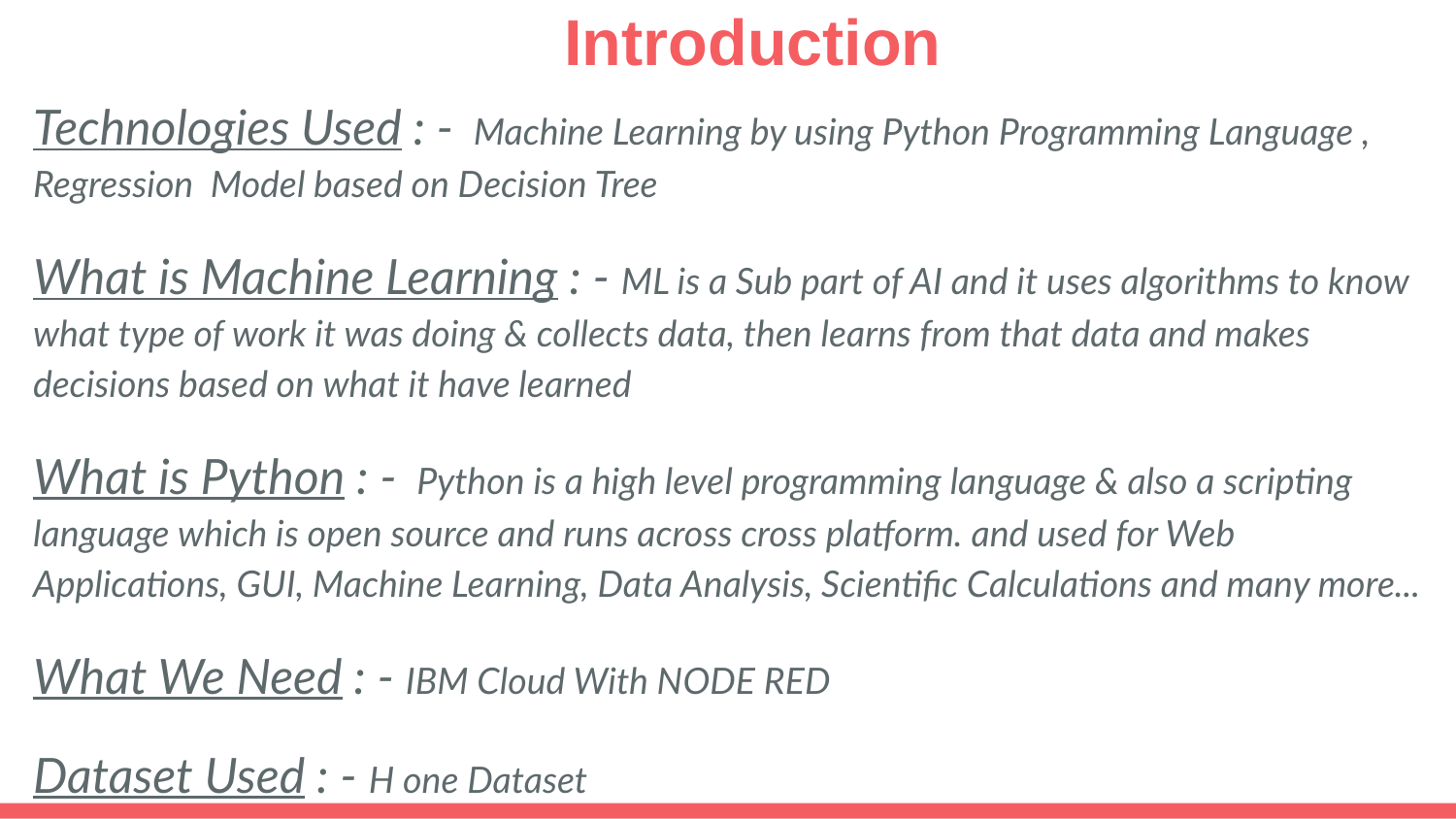

# Introduction
Technologies Used : -  Machine Learning by using Python Programming Language , Regression  Model based on Decision Tree
What is Machine Learning : - ML is a Sub part of AI and it uses algorithms to know what type of work it was doing & collects data, then learns from that data and makes decisions based on what it have learned
What is Python : -  Python is a high level programming language & also a scripting language which is open source and runs across cross platform. and used for Web Applications, GUI, Machine Learning, Data Analysis, Scientific Calculations and many more...
What We Need : - IBM Cloud With NODE RED
Dataset Used : - H one Dataset